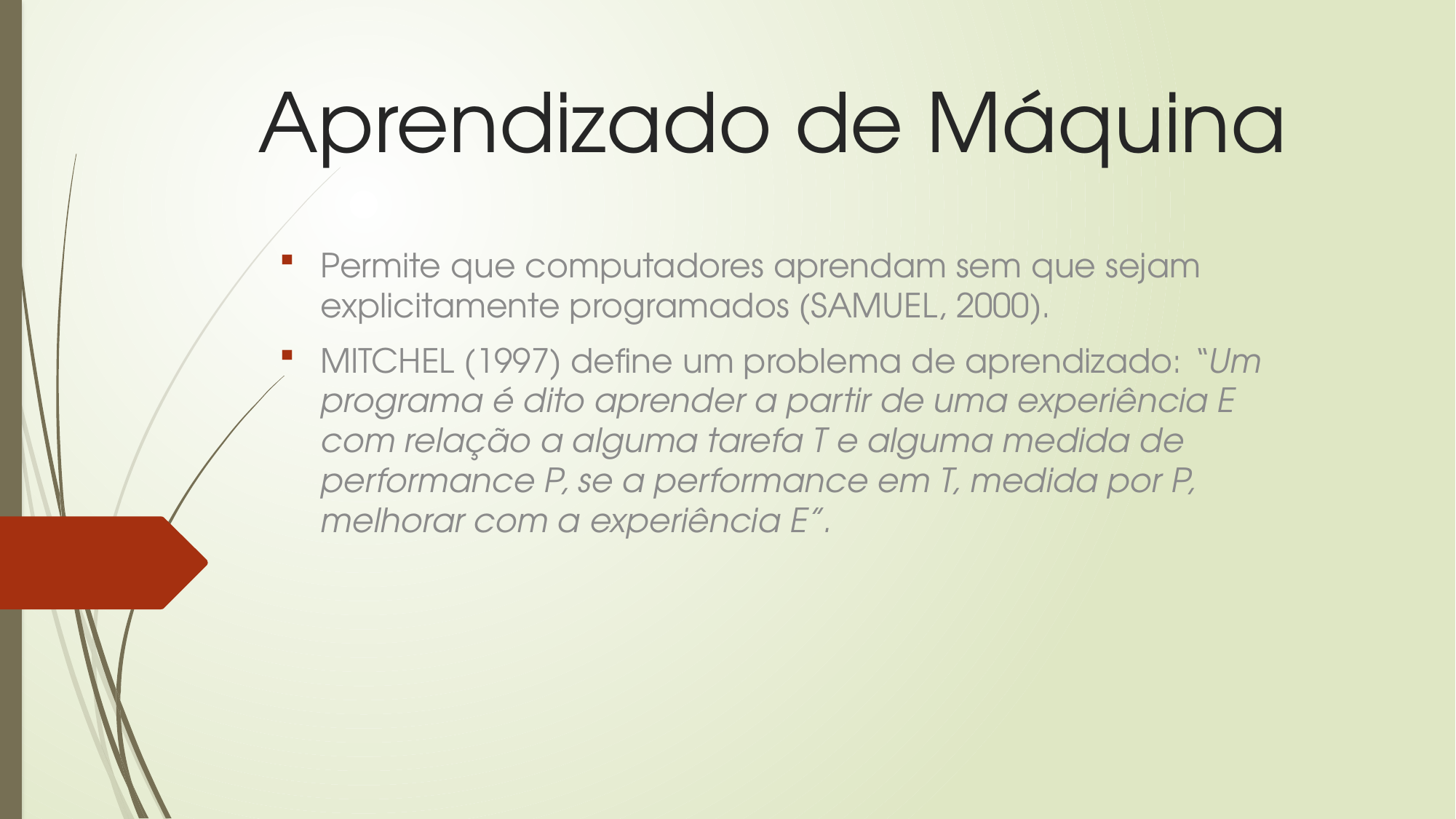

# Aprendizado de Máquina
Permite que computadores aprendam sem que sejam explicitamente programados (SAMUEL, 2000).
MITCHEL (1997) define um problema de aprendizado: “Um programa é dito aprender a partir de uma experiência E com relação a alguma tarefa T e alguma medida de performance P, se a performance em T, medida por P, melhorar com a experiência E”.